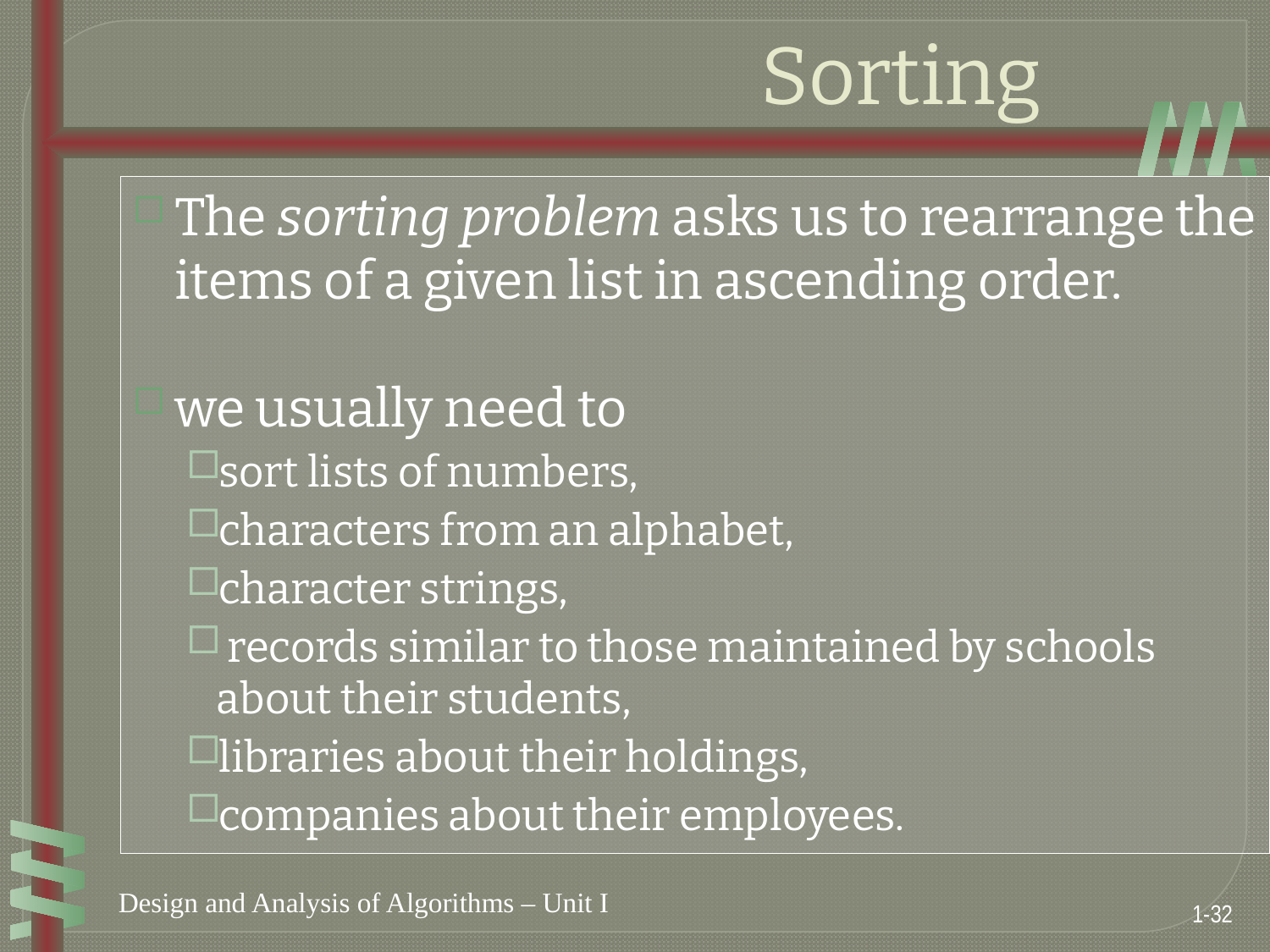

Sorting
The sorting problem asks us to rearrange the items of a given list in ascending order.

we usually need to
sort lists of numbers,
characters from an alphabet,
character strings,
 records similar to those maintained by schools about their students,
libraries about their holdings,
companies about their employees.